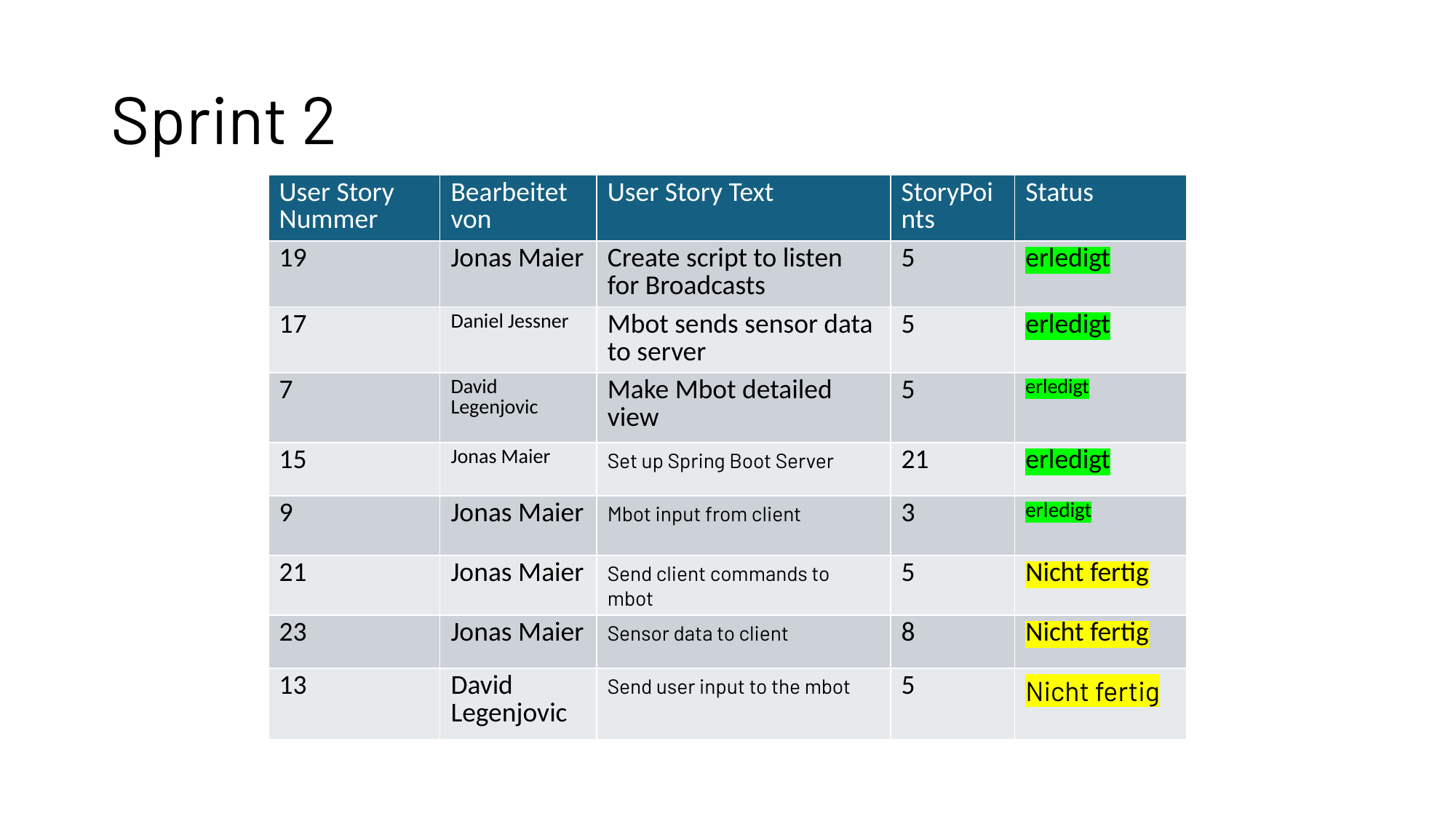

# Sprint 2
| User Story Nummer | Bearbeitet von | User Story Text | StoryPoints | Status |
| --- | --- | --- | --- | --- |
| 19 | Jonas Maier | Create script to listen for Broadcasts | 5 | erledigt |
| 17 | Daniel Jessner | Mbot sends sensor data to server | 5 | erledigt |
| 7 | David Legenjovic | Make Mbot detailed view | 5 | erledigt |
| 15 | Jonas Maier | Set up Spring Boot Server | 21 | erledigt |
| 9 | Jonas Maier | Mbot input from client | 3 | erledigt |
| 21 | Jonas Maier | Send client commands to mbot | 5 | Nicht fertig |
| 23 | Jonas Maier | Sensor data to client | 8 | Nicht fertig |
| 13 | David Legenjovic | Send user input to the mbot | 5 | Nicht fertig |